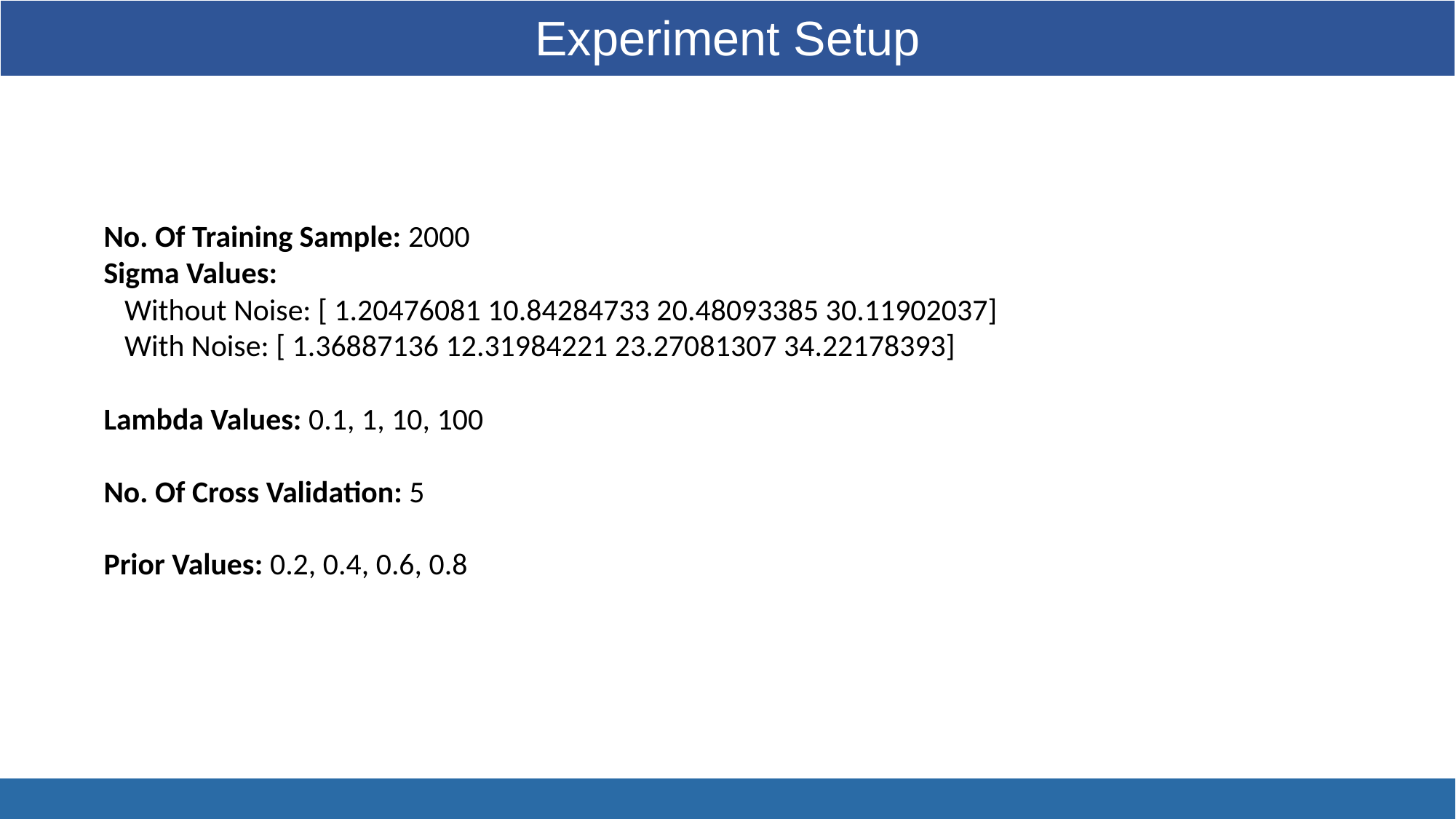

| Experiment Setup |
| --- |

No. Of Training Sample: 2000
Sigma Values:
   Without Noise: [ 1.20476081 10.84284733 20.48093385 30.11902037]
   With Noise: [ 1.36887136 12.31984221 23.27081307 34.22178393]
Lambda Values: 0.1, 1, 10, 100
No. Of Cross Validation: 5
Prior Values: 0.2, 0.4, 0.6, 0.8